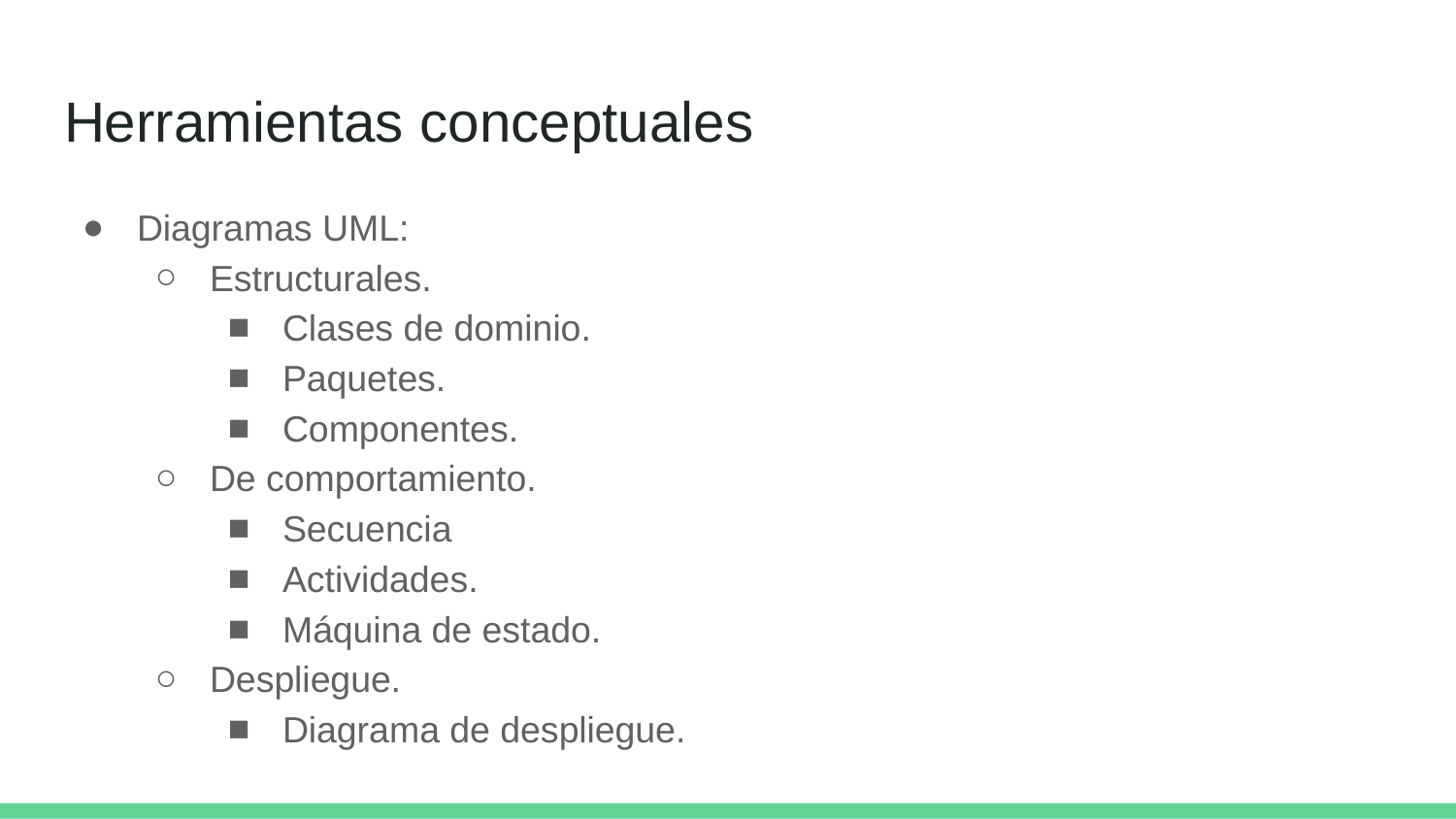

# Herramientas conceptuales
Diagramas UML:
Estructurales.
Clases de dominio.
Paquetes.
Componentes.
De comportamiento.
Secuencia
Actividades.
Máquina de estado.
Despliegue.
Diagrama de despliegue.